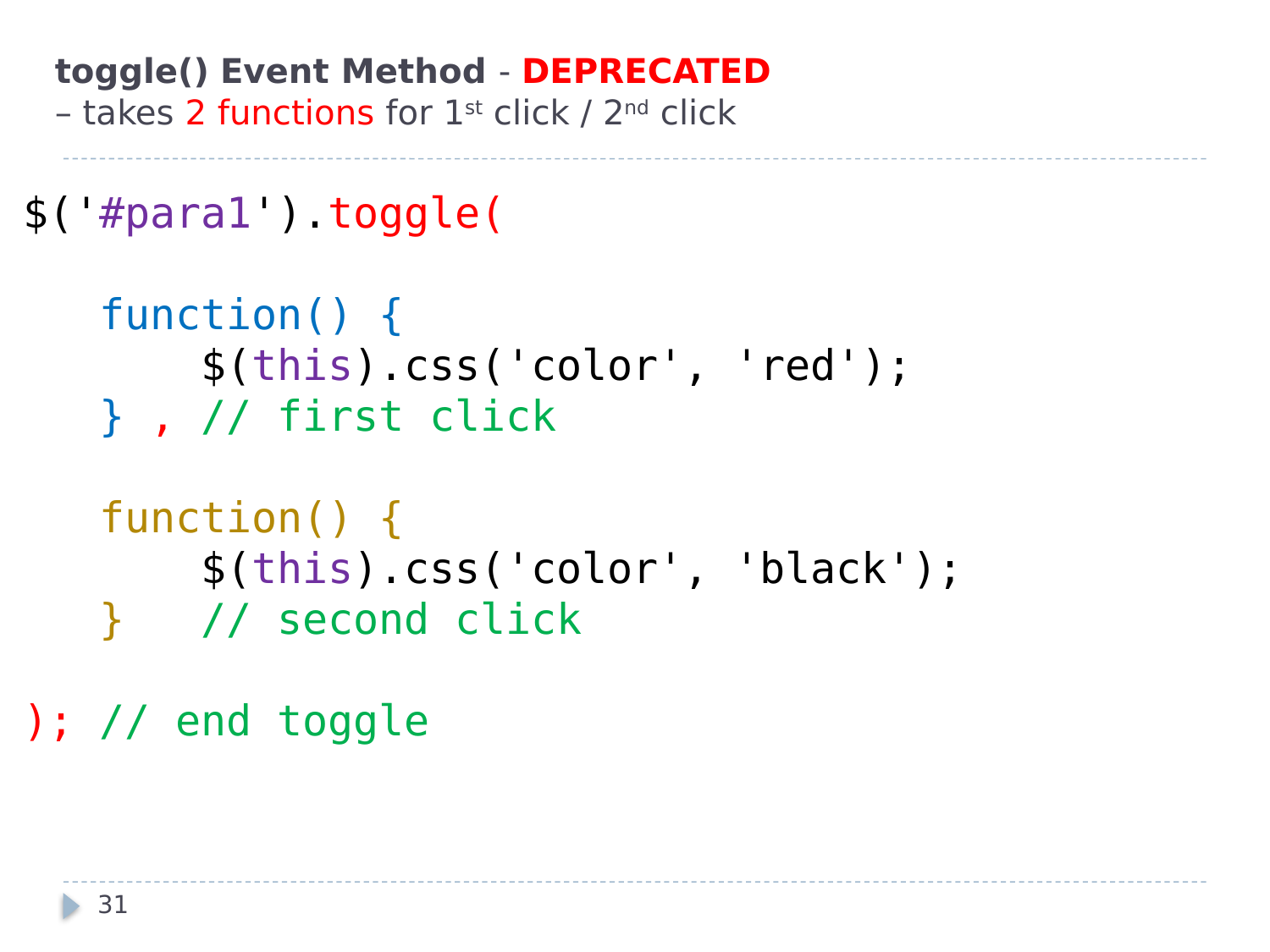

# toggle() Event Method - DEPRECATED – takes 2 functions for 1st click / 2nd click
$('#para1').toggle(

   function() {
       $(this).css('color', 'red');
   } , // first click

   function() {
       $(this).css('color', 'black');
   }   // second click

); // end toggle
31